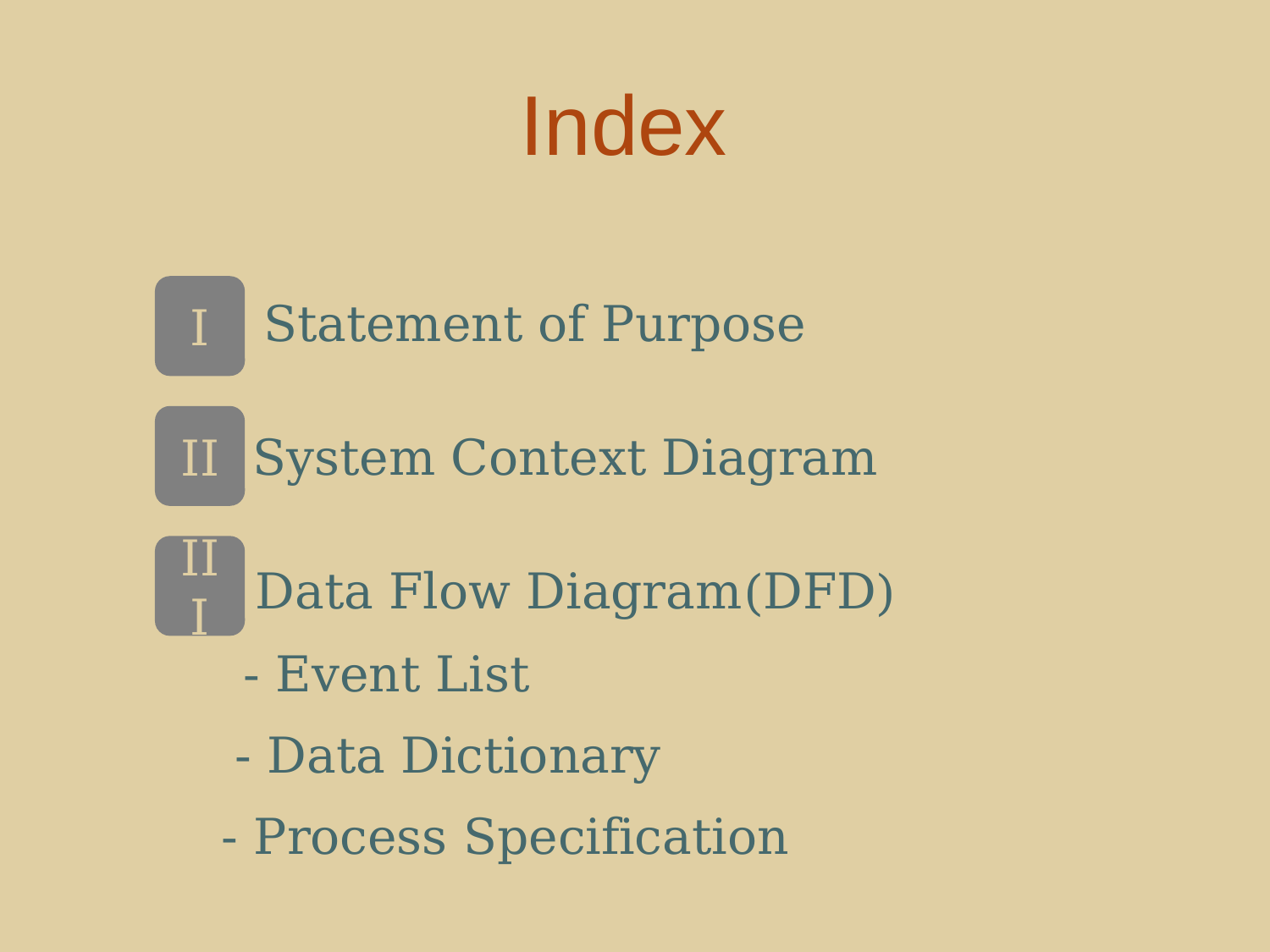

Index
I
Statement of Purpose
II
System Context Diagram
III
Data Flow Diagram(DFD)
- Event List
- Data Dictionary
- Process Specification